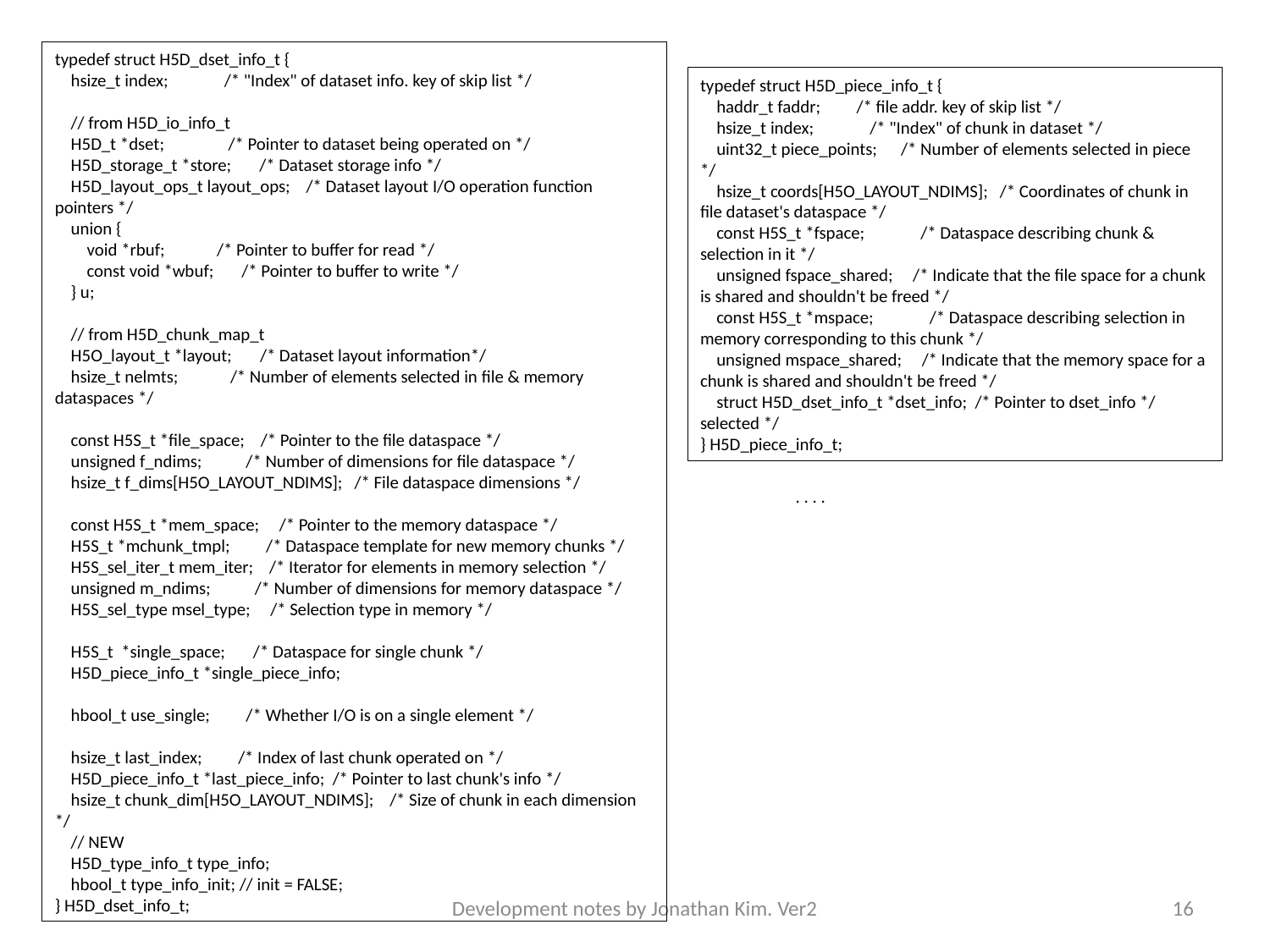

typedef struct H5D_dset_info_t {
    hsize_t index;              /* "Index" of dataset info. key of skip list */

    // from H5D_io_info_t
    H5D_t *dset;                /* Pointer to dataset being operated on */
    H5D_storage_t *store;       /* Dataset storage info */
    H5D_layout_ops_t layout_ops;    /* Dataset layout I/O operation function pointers */
    union {
        void *rbuf;             /* Pointer to buffer for read */
        const void *wbuf;       /* Pointer to buffer to write */
    } u;

    // from H5D_chunk_map_t
    H5O_layout_t *layout;       /* Dataset layout information*/
    hsize_t nelmts;             /* Number of elements selected in file & memory dataspaces */

    const H5S_t *file_space;    /* Pointer to the file dataspace */
    unsigned f_ndims;           /* Number of dimensions for file dataspace */
    hsize_t f_dims[H5O_LAYOUT_NDIMS];   /* File dataspace dimensions */

    const H5S_t *mem_space;     /* Pointer to the memory dataspace */
    H5S_t *mchunk_tmpl;         /* Dataspace template for new memory chunks */
    H5S_sel_iter_t mem_iter;    /* Iterator for elements in memory selection */
    unsigned m_ndims;           /* Number of dimensions for memory dataspace */
    H5S_sel_type msel_type;     /* Selection type in memory */

    H5S_t  *single_space;       /* Dataspace for single chunk */
    H5D_piece_info_t *single_piece_info;

    hbool_t use_single;         /* Whether I/O is on a single element */

    hsize_t last_index;         /* Index of last chunk operated on */
    H5D_piece_info_t *last_piece_info;  /* Pointer to last chunk's info */
    hsize_t chunk_dim[H5O_LAYOUT_NDIMS];    /* Size of chunk in each dimension */
    // NEW
    H5D_type_info_t type_info;
    hbool_t type_info_init; // init = FALSE;
} H5D_dset_info_t;
typedef struct H5D_piece_info_t {
    haddr_t faddr;         /* file addr. key of skip list */
    hsize_t index;              /* "Index" of chunk in dataset */
    uint32_t piece_points;      /* Number of elements selected in piece */
    hsize_t coords[H5O_LAYOUT_NDIMS];   /* Coordinates of chunk in file dataset's dataspace */
    const H5S_t *fspace;              /* Dataspace describing chunk & selection in it */
    unsigned fspace_shared;     /* Indicate that the file space for a chunk is shared and shouldn't be freed */
    const H5S_t *mspace;              /* Dataspace describing selection in memory corresponding to this chunk */
    unsigned mspace_shared;     /* Indicate that the memory space for a chunk is shared and shouldn't be freed */
    struct H5D_dset_info_t *dset_info;  /* Pointer to dset_info */
selected */
} H5D_piece_info_t;
 . . . .
Development notes by Jonathan Kim. Ver2
16